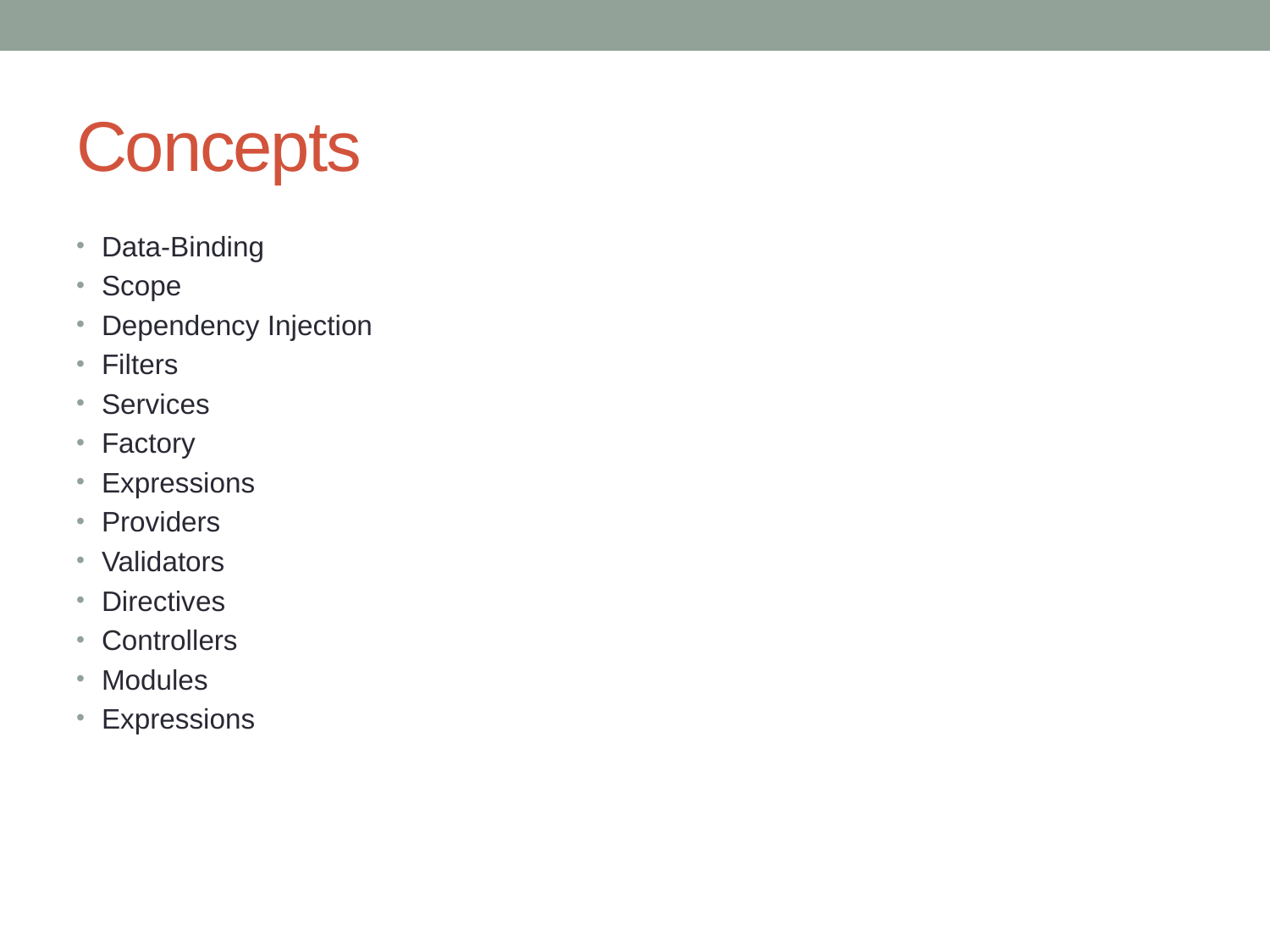

# Concepts
Data-Binding
Scope
Dependency Injection
Filters
Services
Factory
Expressions
Providers
Validators
Directives
Controllers
Modules
Expressions